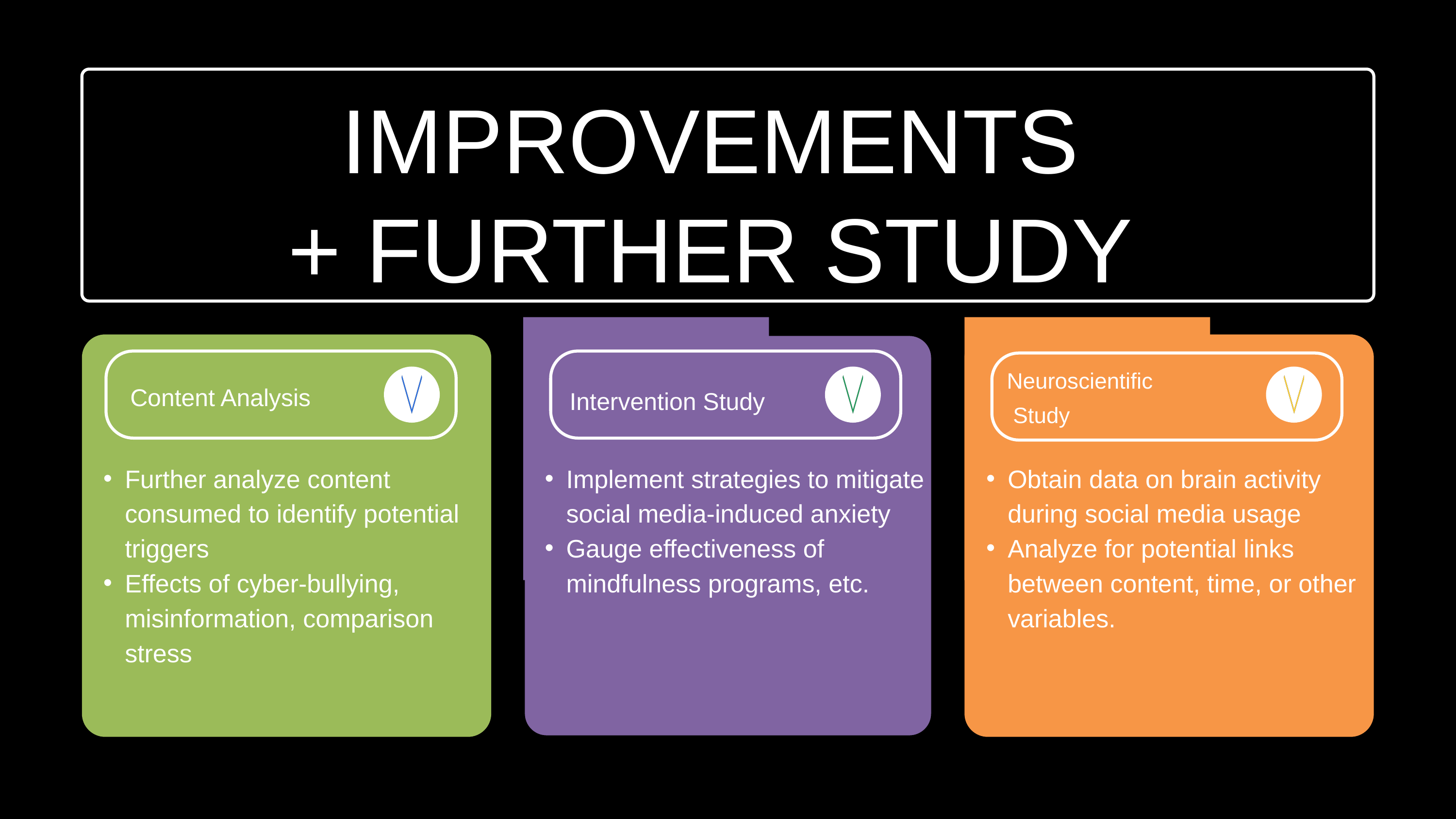

IMPROVEMENTS
+ FURTHER STUDY

Neuroscientific
 Study

Content Analysis
Intervention Study
Further analyze content consumed to identify potential triggers
Effects of cyber-bullying, misinformation, comparison stress
Implement strategies to mitigate social media-induced anxiety
Gauge effectiveness of mindfulness programs, etc.
Obtain data on brain activity during social media usage
Analyze for potential links between content, time, or other variables.